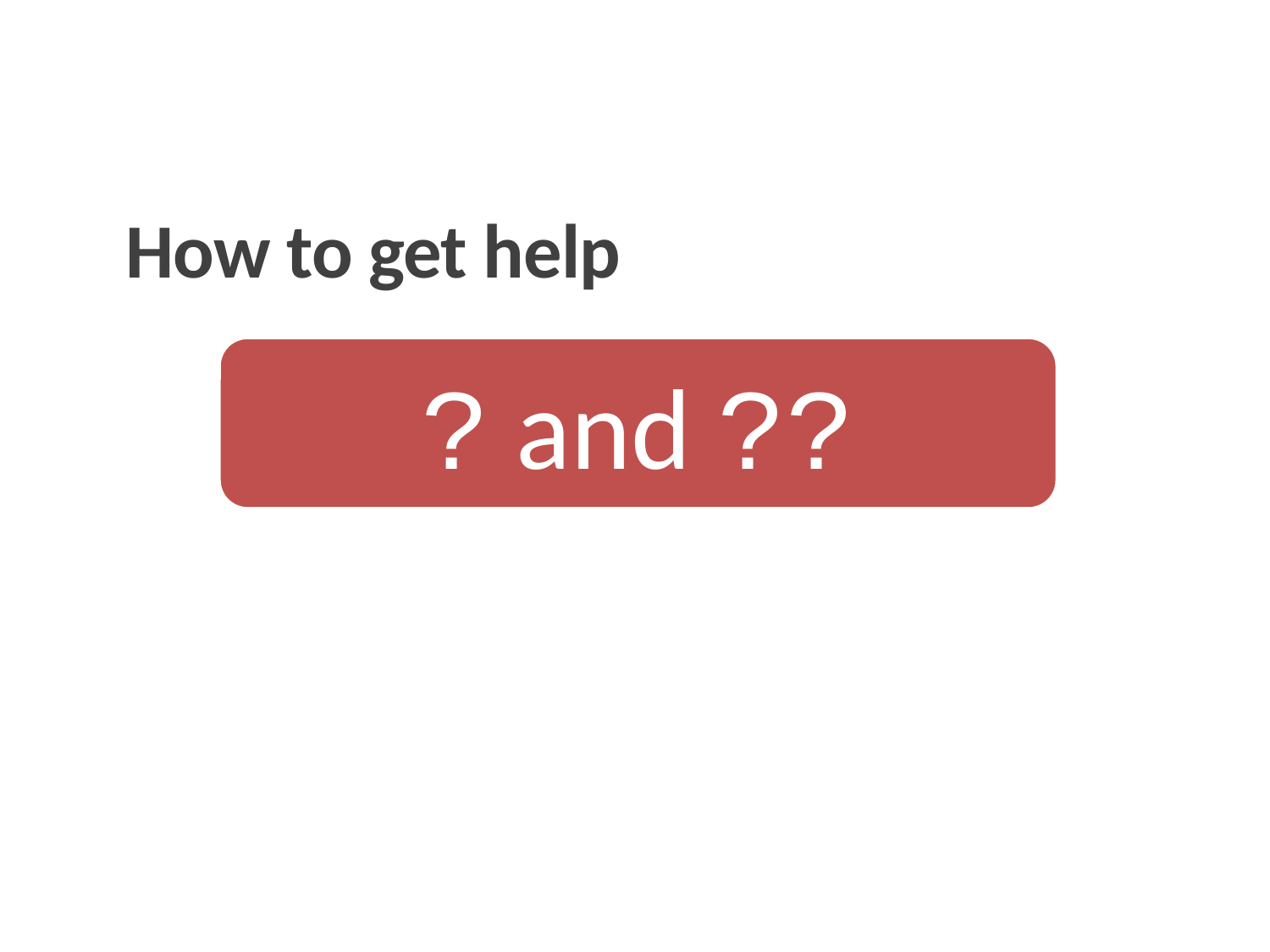

How to get help
? and ??